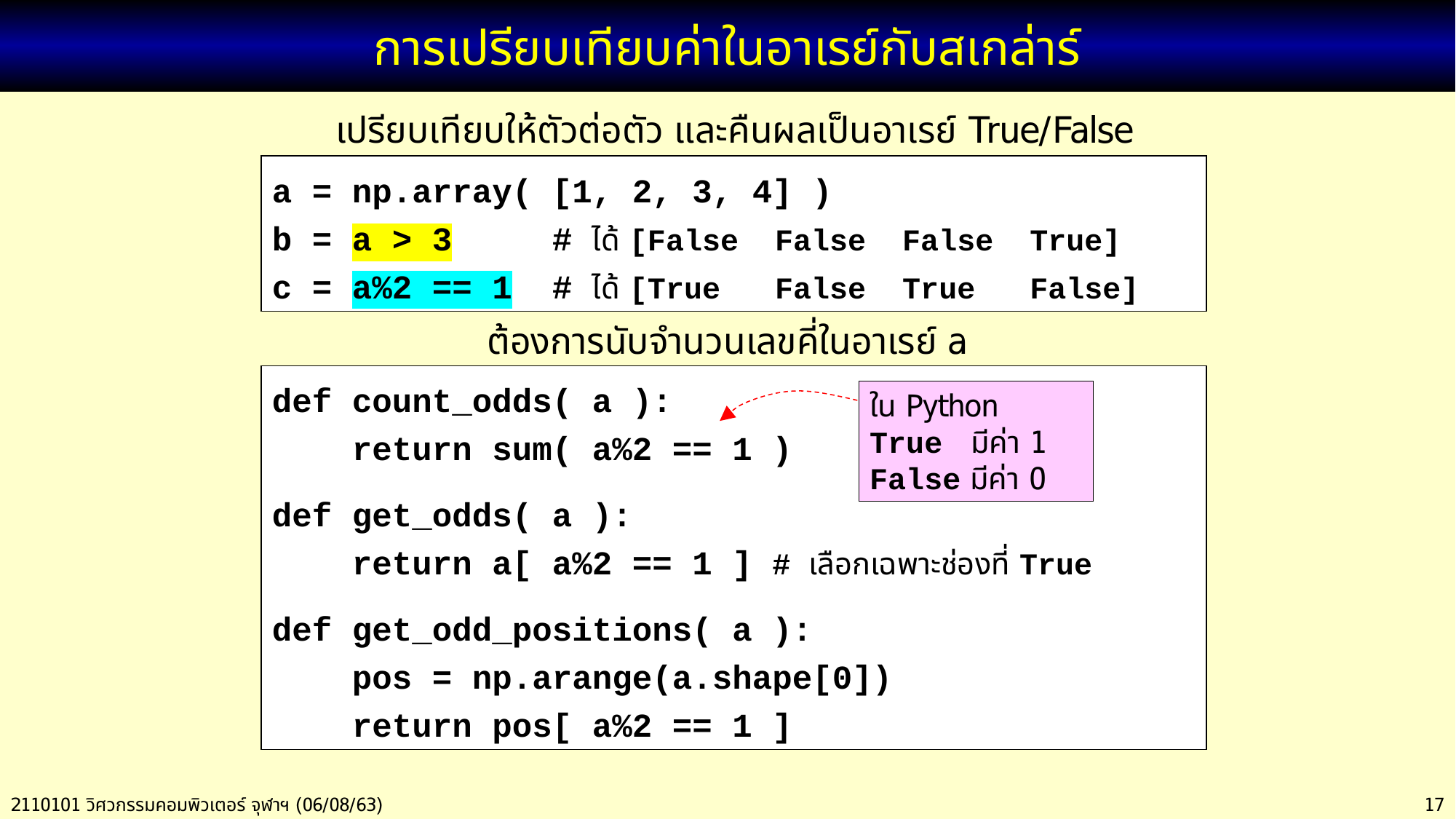

# การเปรียบเทียบค่าในอาเรย์กับสเกล่าร์
เปรียบเทียบให้ตัวต่อตัว และคืนผลเป็นอาเรย์ True/False
a = np.array( [1, 2, 3, 4] )
b = a > 3     # ได้ [False  False  False  True]
c = a%2 == 1  # ได้ [True   False  True   False]
ต้องการนับจำนวนเลขคี่ในอาเรย์ a
def count_odds( a ):
    return sum( a%2 == 1 )
def get_odds( a ):
    return a[ a%2 == 1 ] # เลือกเฉพาะช่องที่ True
def get_odd_positions( a ):
    pos = np.arange(a.shape[0])
    return pos[ a%2 == 1 ]
ใน Python
True   มีค่า 1
False มีค่า 0